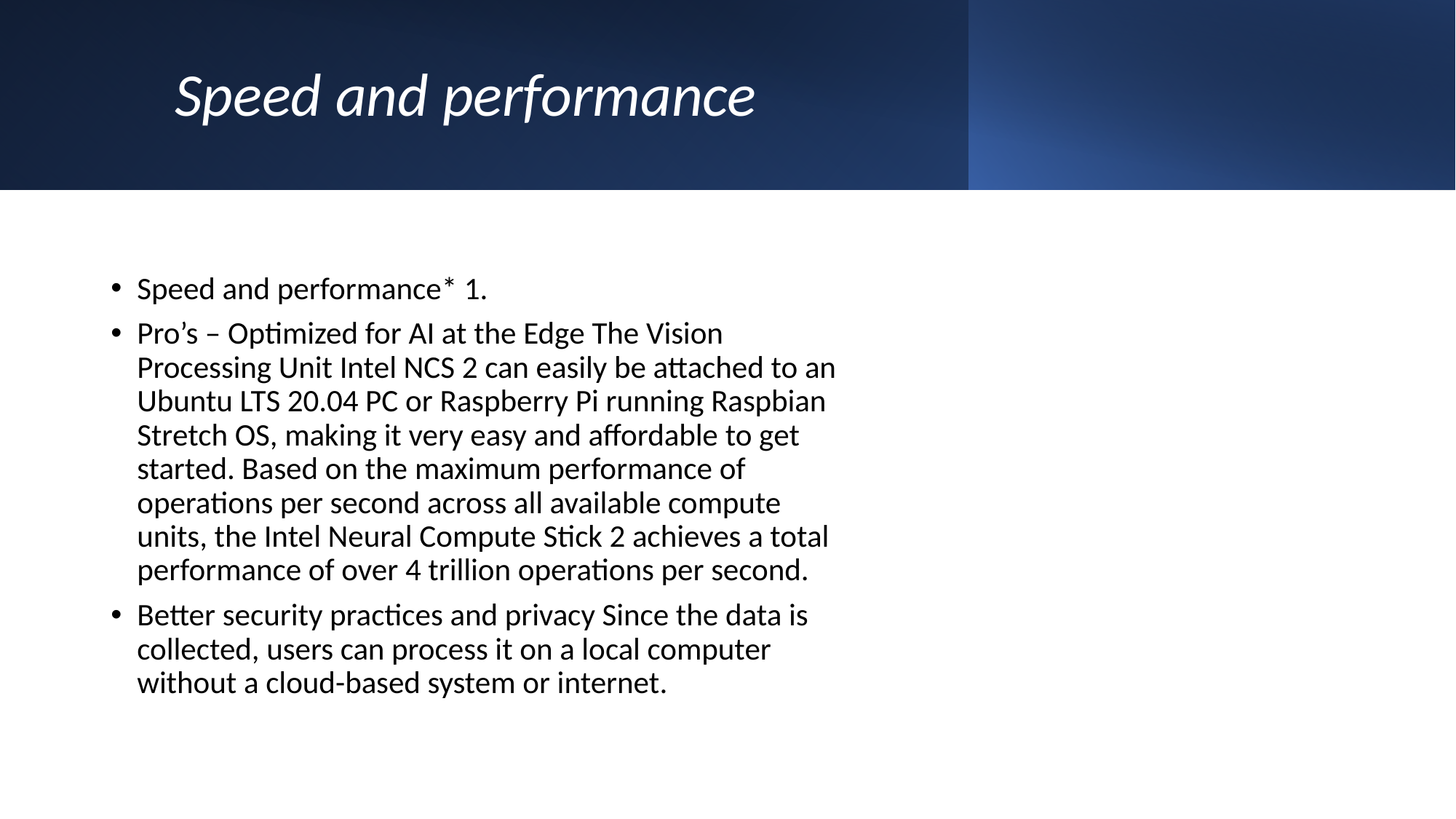

# Speed and performance

Speed and performance* 1.
Pro’s – Optimized for AI at the Edge The Vision Processing Unit Intel NCS 2 can easily be attached to an Ubuntu LTS 20.04 PC or Raspberry Pi running Raspbian Stretch OS, making it very easy and affordable to get started. Based on the maximum performance of operations per second across all available compute units, the Intel Neural Compute Stick 2 achieves a total performance of over 4 trillion operations per second.
Better security practices and privacy Since the data is collected, users can process it on a local computer without a cloud-based system or internet.